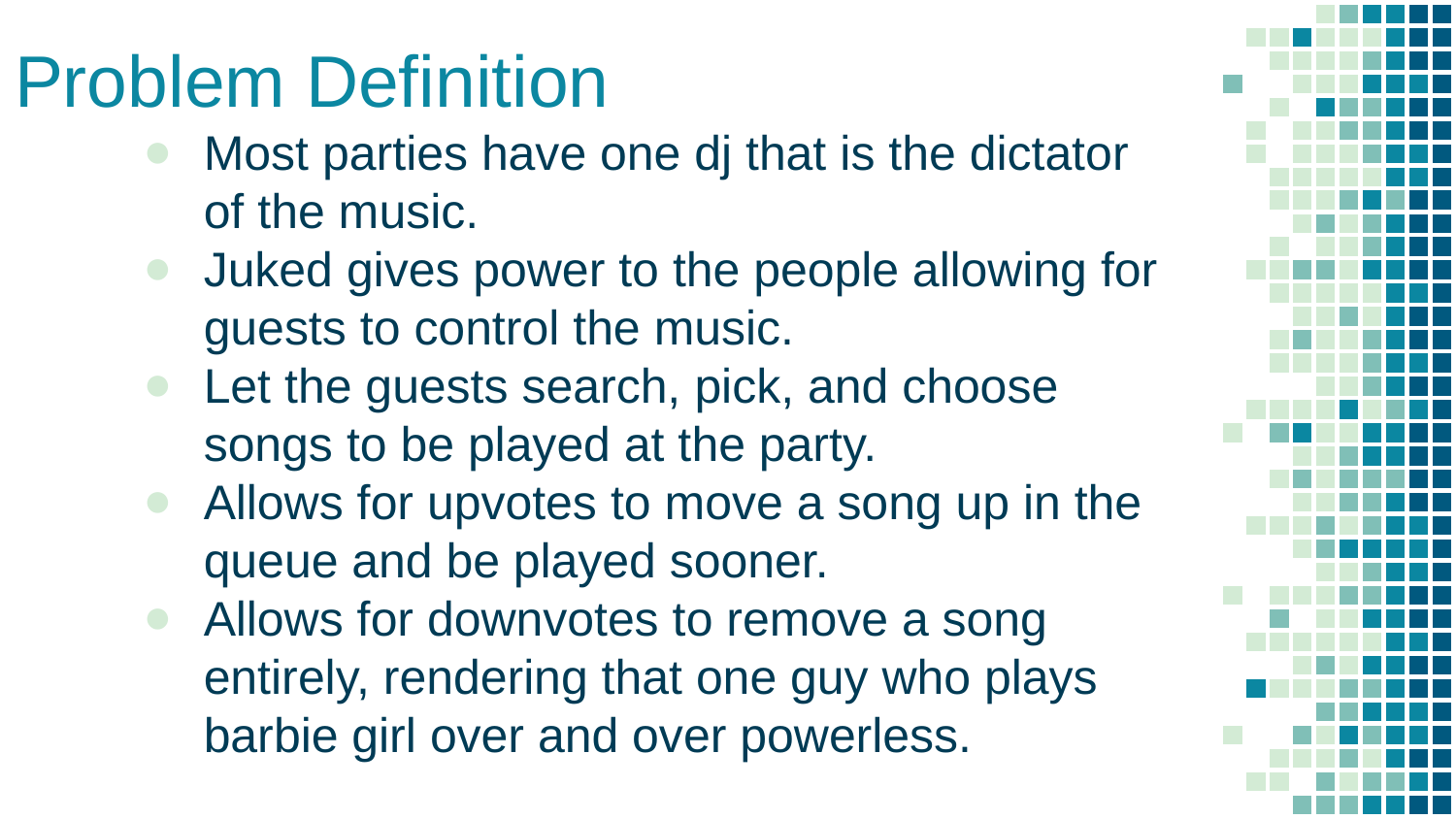

# Problem Definition
Most parties have one dj that is the dictator of the music.
Juked gives power to the people allowing for guests to control the music.
Let the guests search, pick, and choose songs to be played at the party.
Allows for upvotes to move a song up in the queue and be played sooner.
Allows for downvotes to remove a song entirely, rendering that one guy who plays barbie girl over and over powerless.